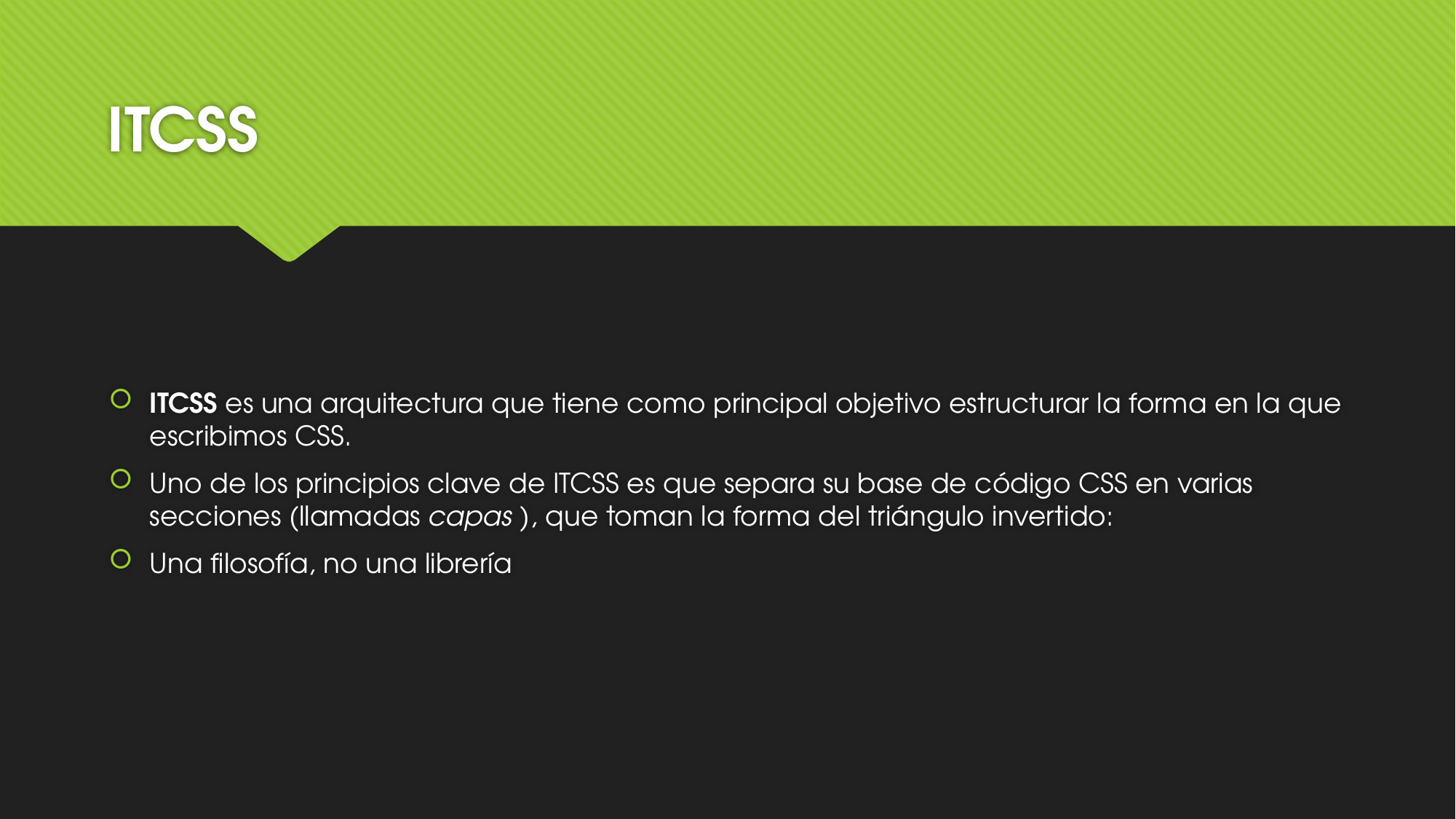

# ITCSS
ITCSS es una arquitectura que tiene como principal objetivo estructurar la forma en la que escribimos CSS.
Uno de los principios clave de ITCSS es que separa su base de código CSS en varias secciones (llamadas capas ), que toman la forma del triángulo invertido:
Una filosofía, no una librería